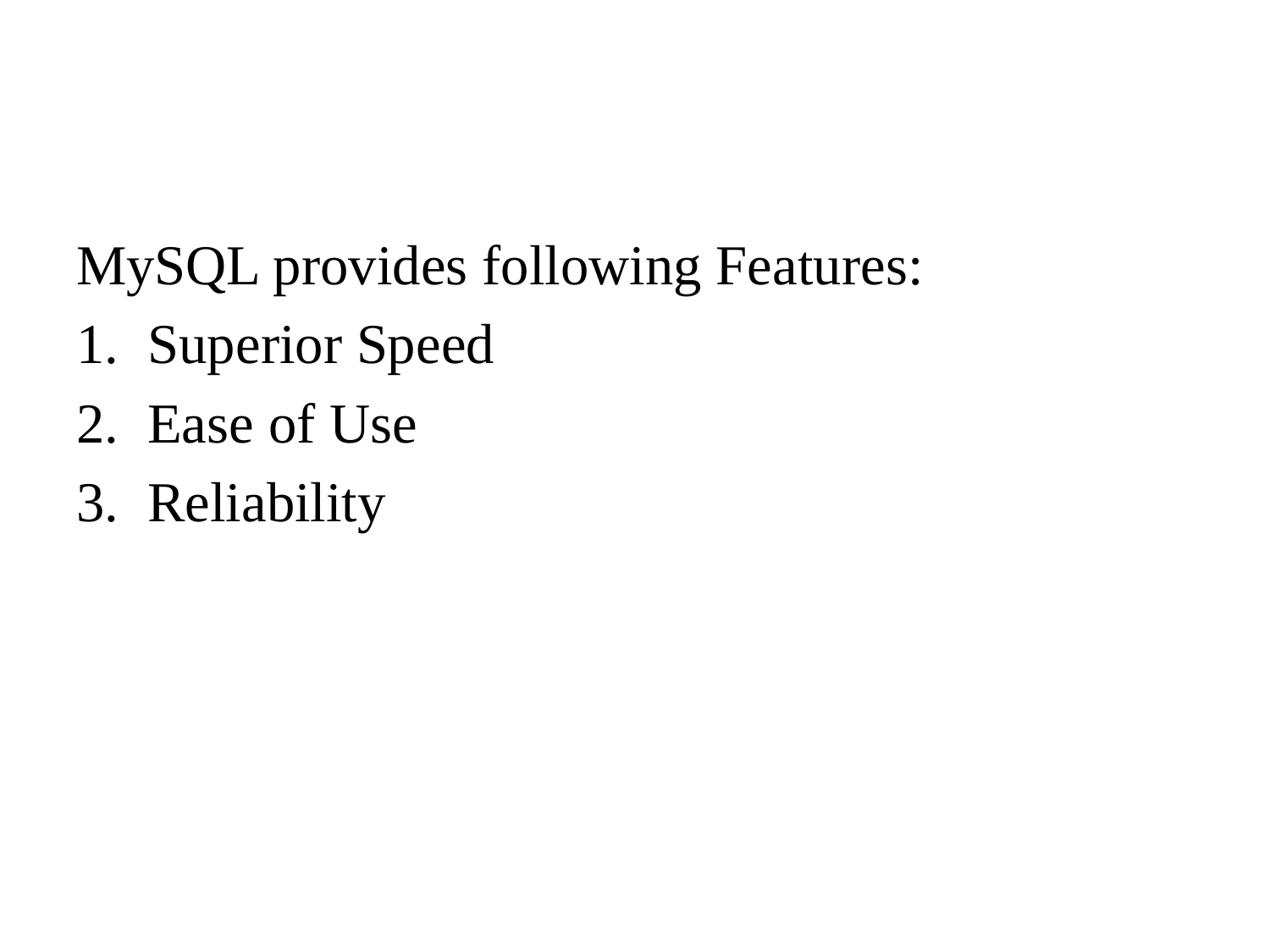

MySQL provides following Features:
Superior Speed
Ease of Use
Reliability